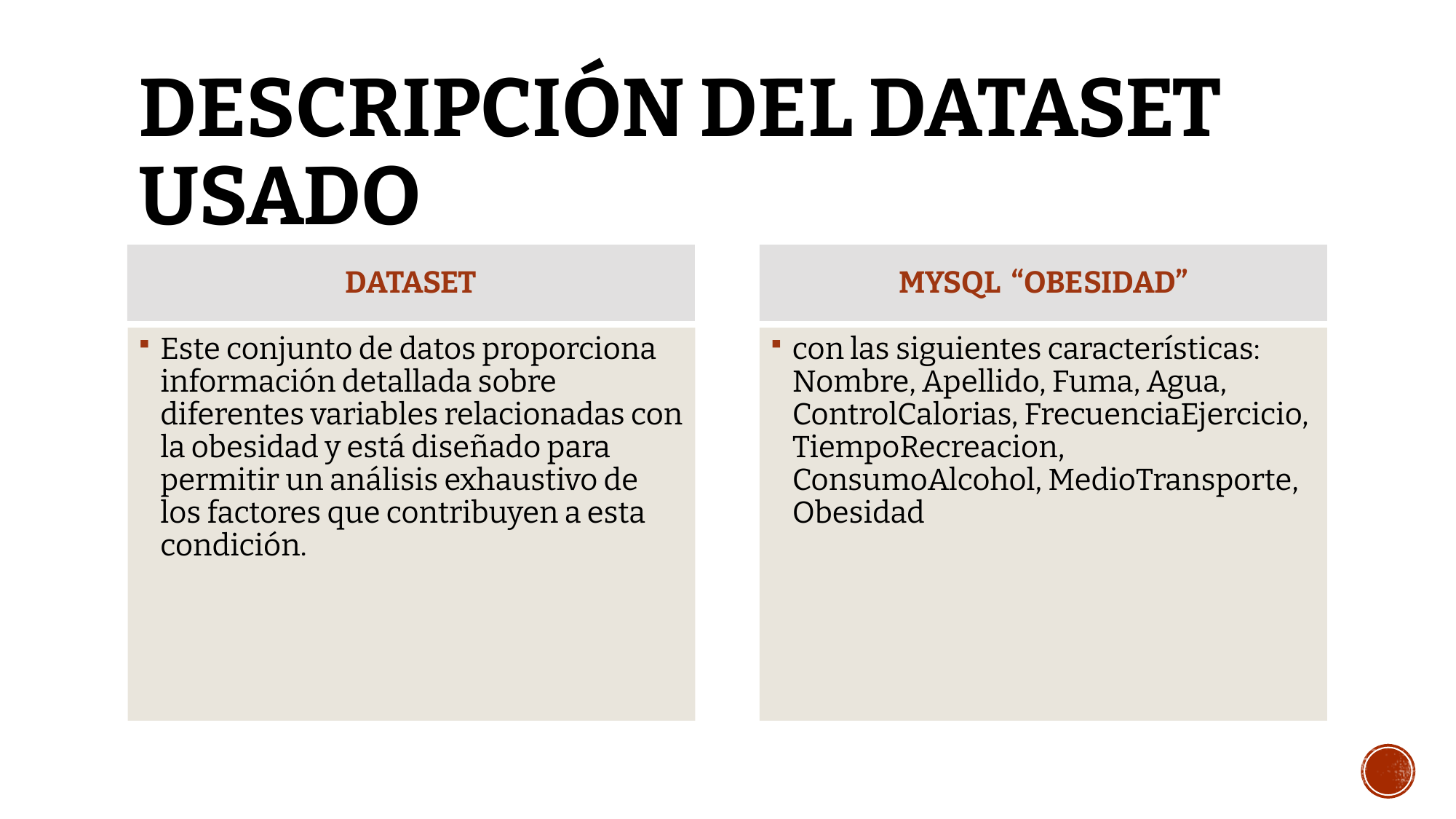

# Descripción del dataset usado
DATASET
MYSQL  “OBESIDAD”
Este conjunto de datos proporciona información detallada sobre diferentes variables relacionadas con la obesidad y está diseñado para permitir un análisis exhaustivo de los factores que contribuyen a esta condición.
con las siguientes características: Nombre, Apellido, Fuma, Agua, ControlCalorias, FrecuenciaEjercicio, TiempoRecreacion, ConsumoAlcohol, MedioTransporte, Obesidad